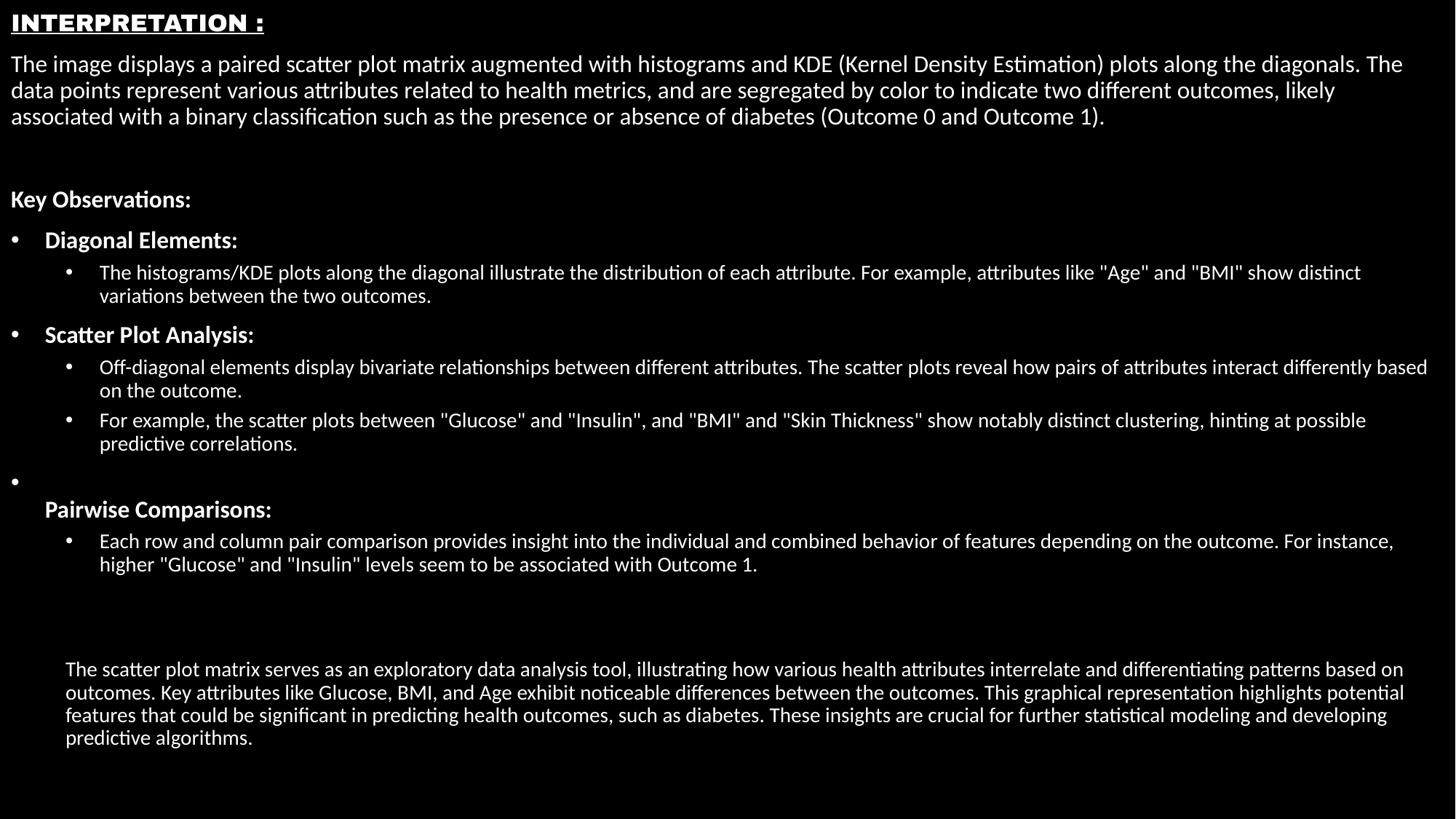

INTERPRETATION :
The image displays a paired scatter plot matrix augmented with histograms and KDE (Kernel Density Estimation) plots along the diagonals. The data points represent various attributes related to health metrics, and are segregated by color to indicate two different outcomes, likely associated with a binary classification such as the presence or absence of diabetes (Outcome 0 and Outcome 1).

Key Observations:
Diagonal Elements:
The histograms/KDE plots along the diagonal illustrate the distribution of each attribute. For example, attributes like "Age" and "BMI" show distinct variations between the two outcomes.
Scatter Plot Analysis:
Off-diagonal elements display bivariate relationships between different attributes. The scatter plots reveal how pairs of attributes interact differently based on the outcome.
For example, the scatter plots between "Glucose" and "Insulin", and "BMI" and "Skin Thickness" show notably distinct clustering, hinting at possible predictive correlations.
Pairwise Comparisons:
Each row and column pair comparison provides insight into the individual and combined behavior of features depending on the outcome. For instance, higher "Glucose" and "Insulin" levels seem to be associated with Outcome 1.

The scatter plot matrix serves as an exploratory data analysis tool, illustrating how various health attributes interrelate and differentiating patterns based on outcomes. Key attributes like Glucose, BMI, and Age exhibit noticeable differences between the outcomes. This graphical representation highlights potential features that could be significant in predicting health outcomes, such as diabetes. These insights are crucial for further statistical modeling and developing predictive algorithms.